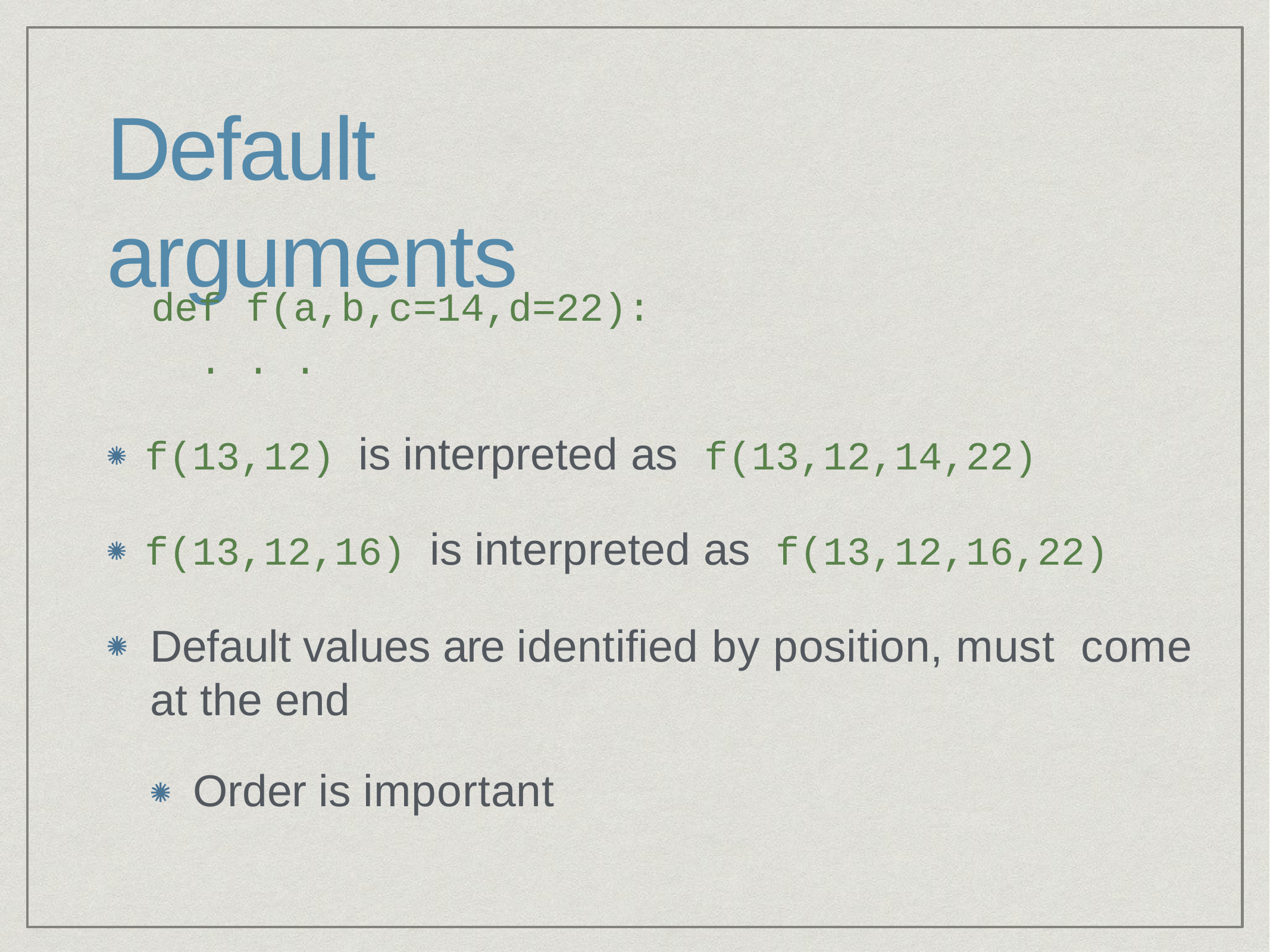

# Default arguments
def f(a,b,c=14,d=22):
. . .
f(13,12) is interpreted as	f(13,12,14,22)  f(13,12,16) is interpreted as	f(13,12,16,22)
Default values are identified by position, must  come at the end
Order is important